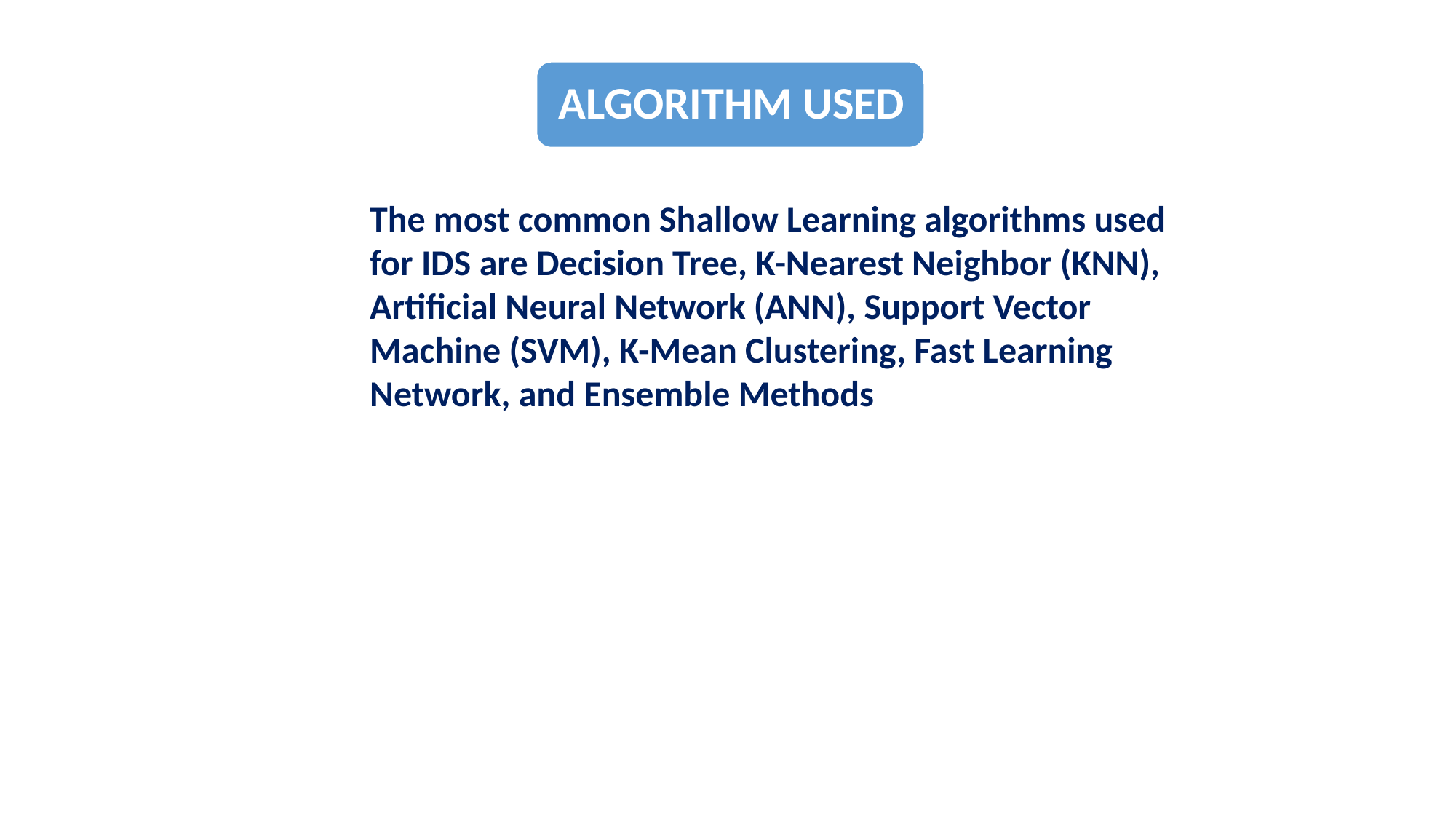

ALGORITHM USED
The most common Shallow Learning algorithms used for IDS are Decision Tree, K-Nearest Neighbor (KNN), Artificial Neural Network (ANN), Support Vector Machine (SVM), K-Mean Clustering, Fast Learning Network, and Ensemble Methods